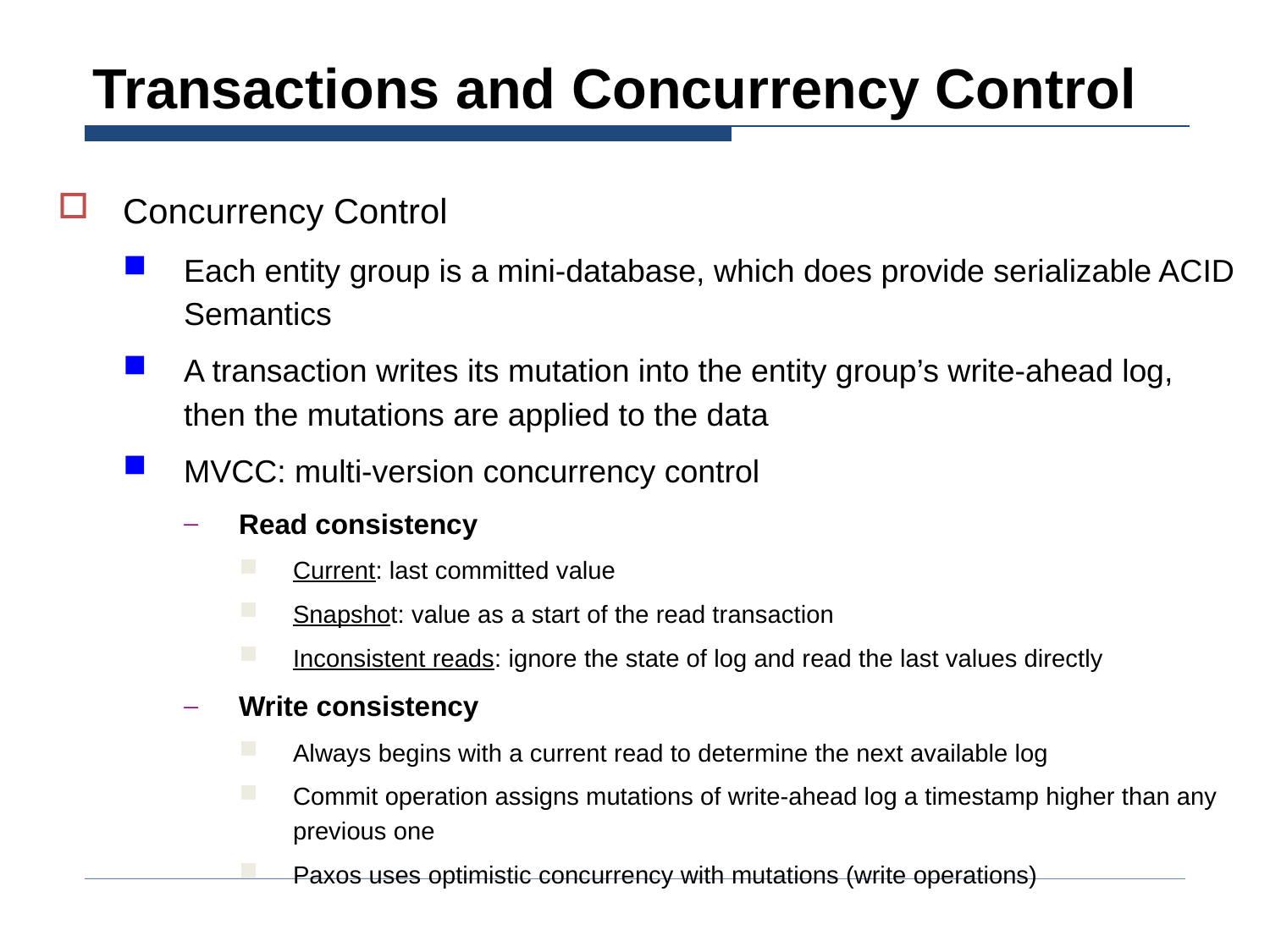

# Transactions and Concurrency Control
Concurrency Control
Each entity group is a mini-database, which does provide serializable ACID Semantics
A transaction writes its mutation into the entity group’s write-ahead log, then the mutations are applied to the data
MVCC: multi-version concurrency control
Read consistency
Current: last committed value
Snapshot: value as a start of the read transaction
Inconsistent reads: ignore the state of log and read the last values directly
Write consistency
Always begins with a current read to determine the next available log
Commit operation assigns mutations of write-ahead log a timestamp higher than any   previous one
Paxos uses optimistic concurrency with mutations (write operations)